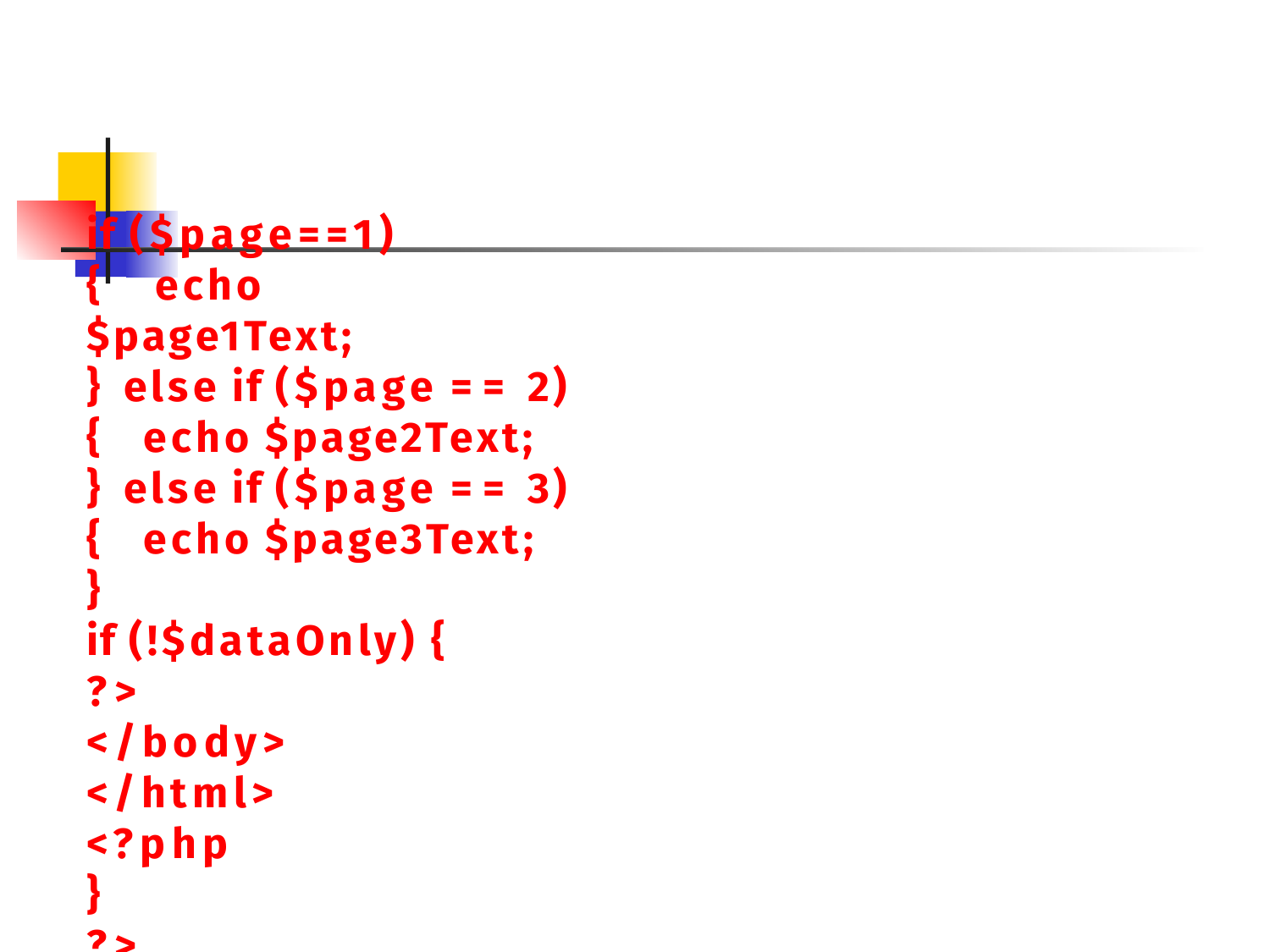

if ($page==1) {  echo $page1Text;
} else if ($page == 2) {  echo $page2Text;
} else if ($page == 3) {  echo $page3Text;
}
if (!$dataOnly) {
?>
</body>
</html>
<?php
}
?>